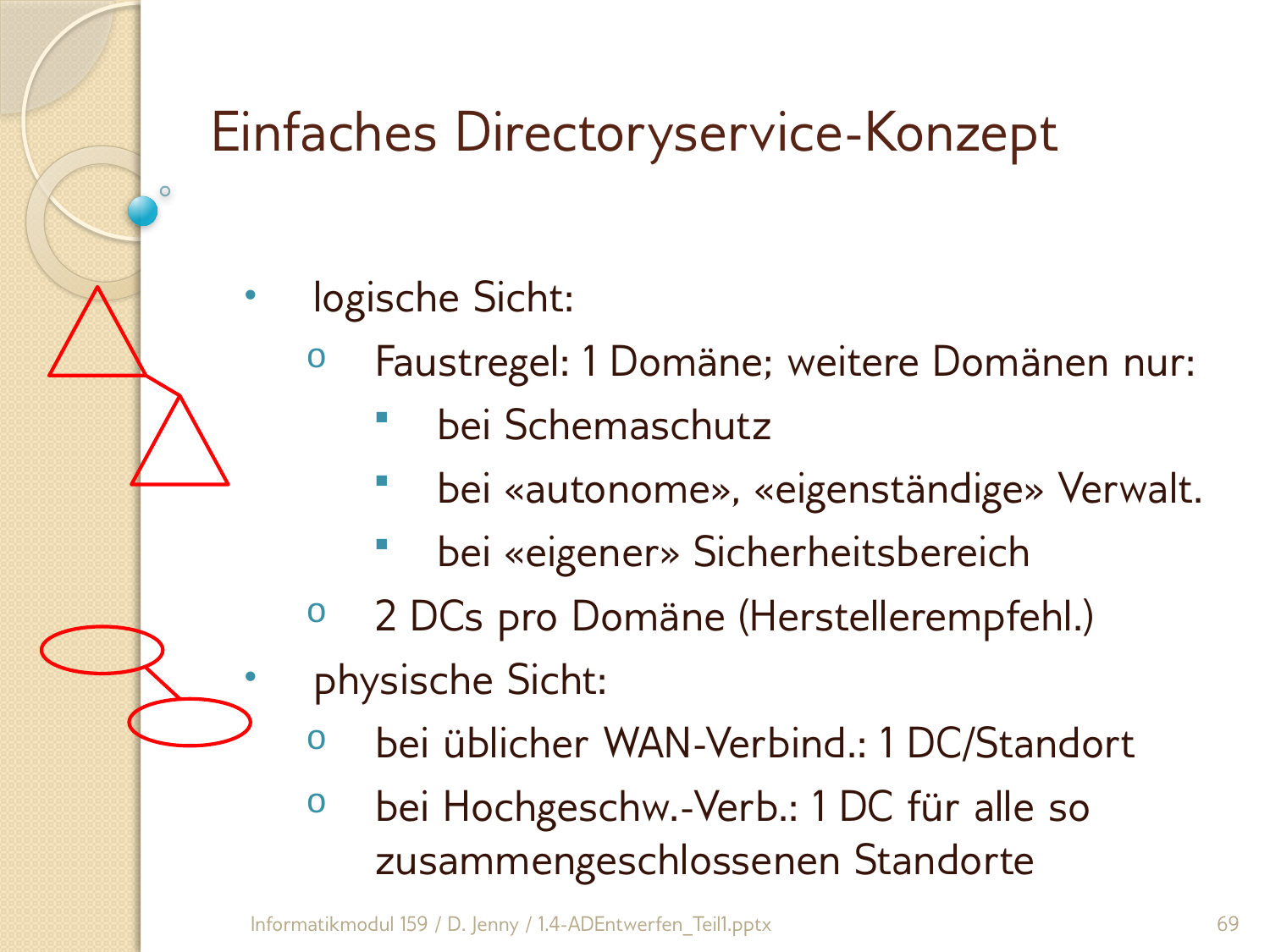

# Einfaches Directoryservice-Konzept
logische Sicht:
Faustregel: 1 Domäne; weitere Domänen nur:
bei Schemaschutz
bei «autonome», «eigenständige» Verwalt.
bei «eigener» Sicherheitsbereich
2 DCs pro Domäne (Herstellerempfehl.)
physische Sicht:
bei üblicher WAN-Verbind.: 1 DC/Standort
bei Hochgeschw.-Verb.: 1 DC für alle so zusammengeschlossenen Standorte

Informatikmodul 159 / D. Jenny / 1.4-ADEntwerfen_Teil1.pptx
69